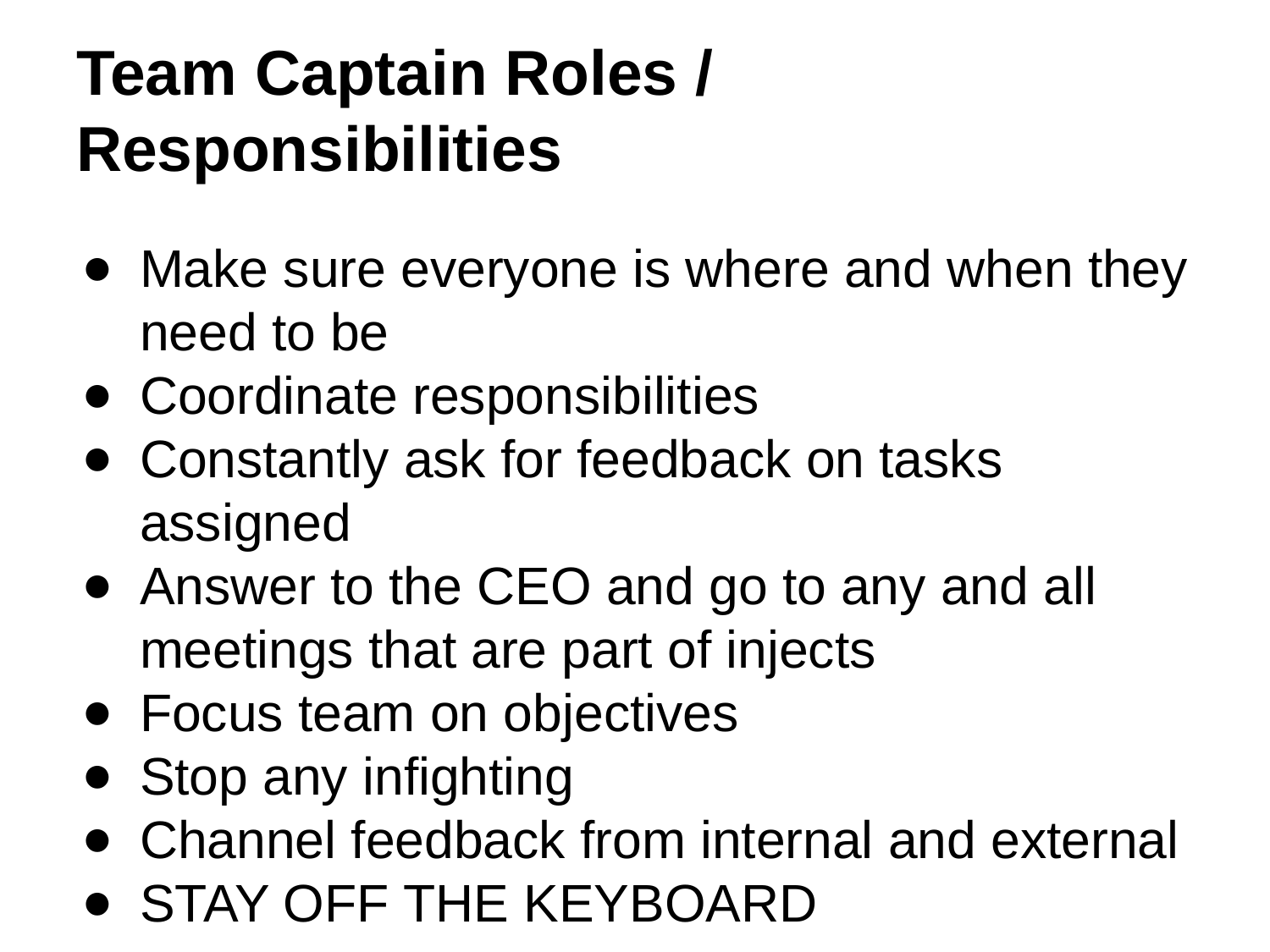

# Team Captain Roles / Responsibilities
Make sure everyone is where and when they need to be
Coordinate responsibilities
Constantly ask for feedback on tasks assigned
Answer to the CEO and go to any and all meetings that are part of injects
Focus team on objectives
Stop any infighting
Channel feedback from internal and external
STAY OFF THE KEYBOARD